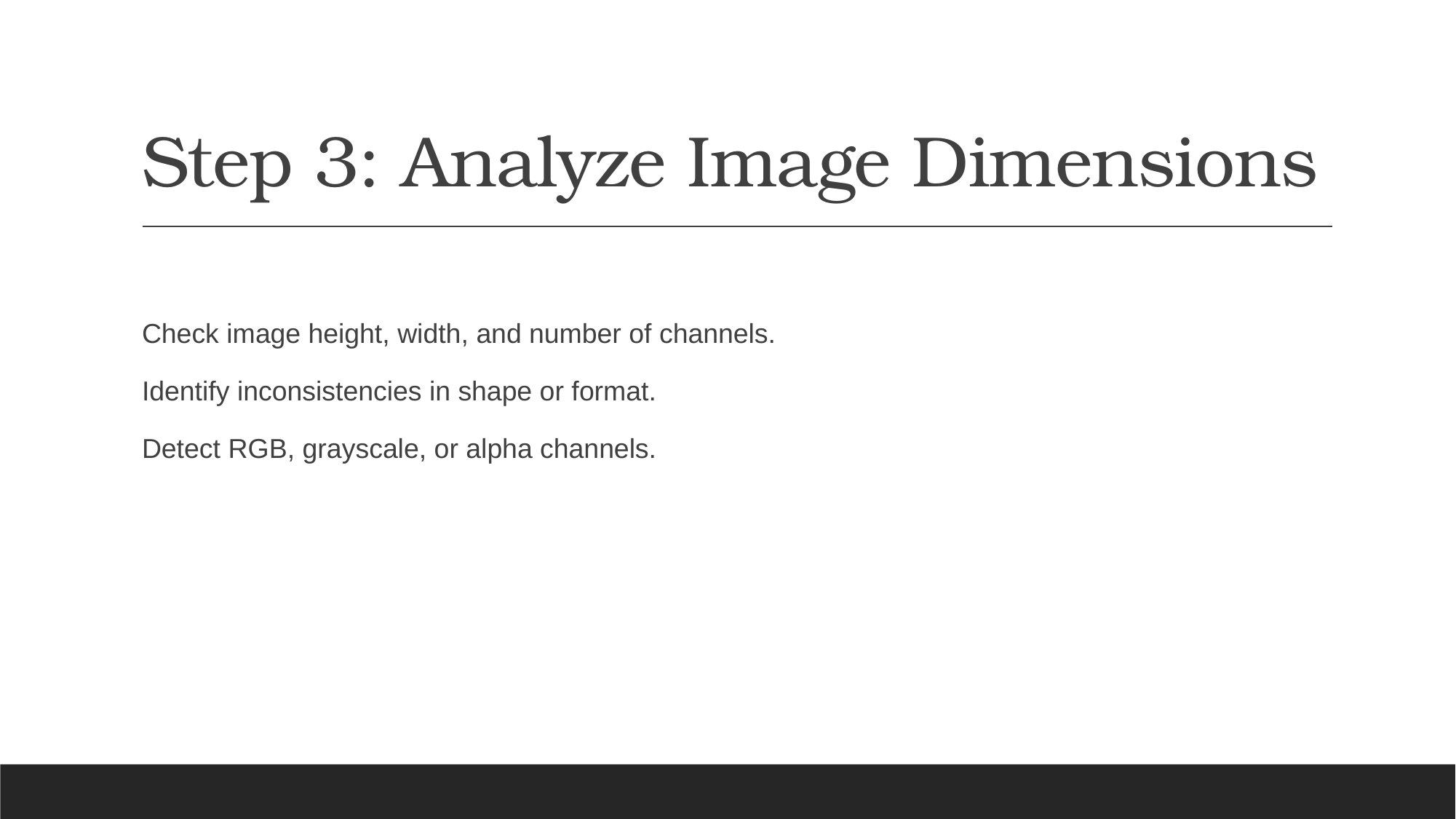

# Step 3: Analyze Image Dimensions

Check image height, width, and number of channels.
Identify inconsistencies in shape or format.
Detect RGB, grayscale, or alpha channels.